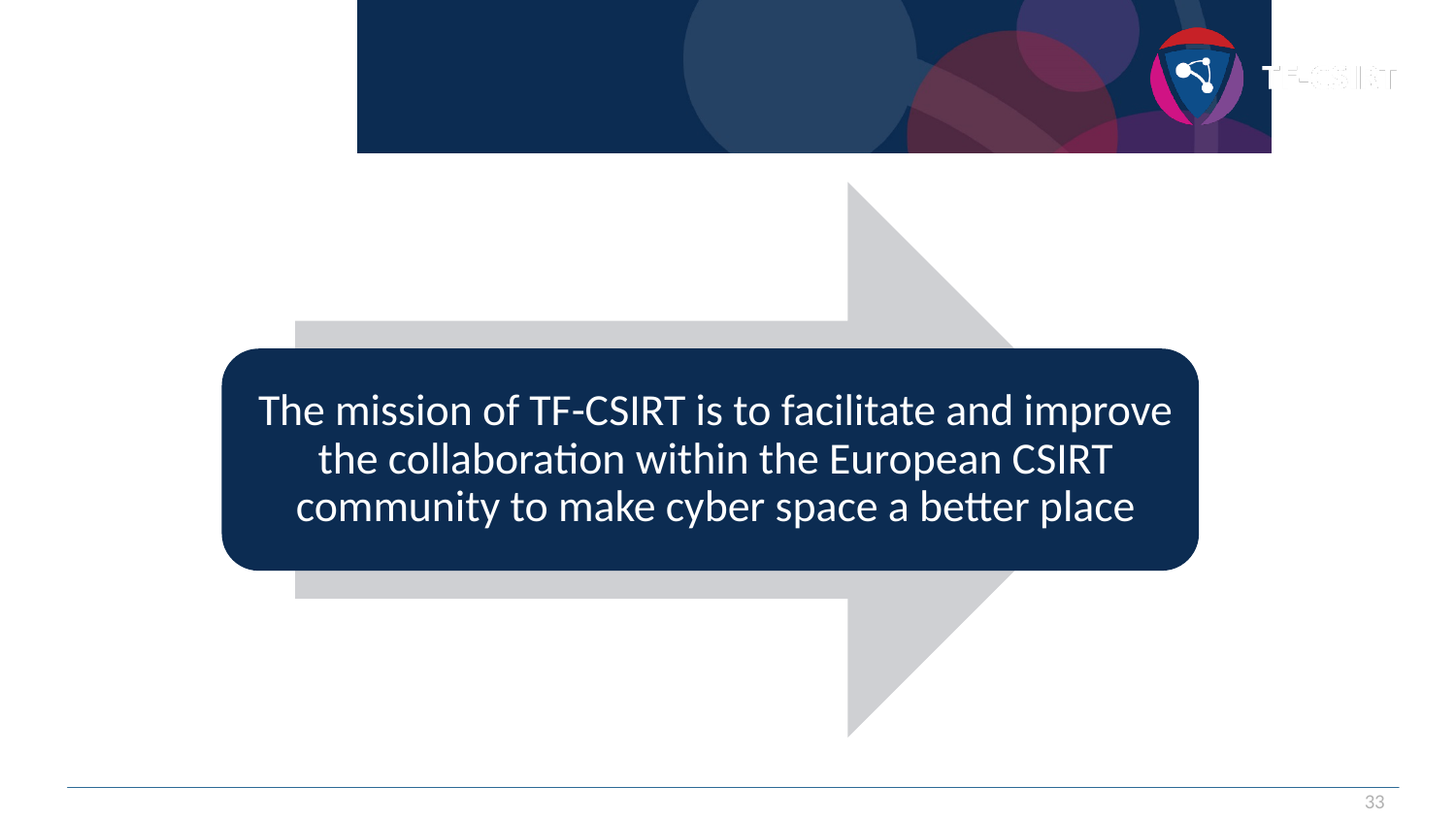

33
# Mission
The mission of TF-CSIRT is to facilitate and improve the collaboration within the European CSIRT community to make cyber space a better place